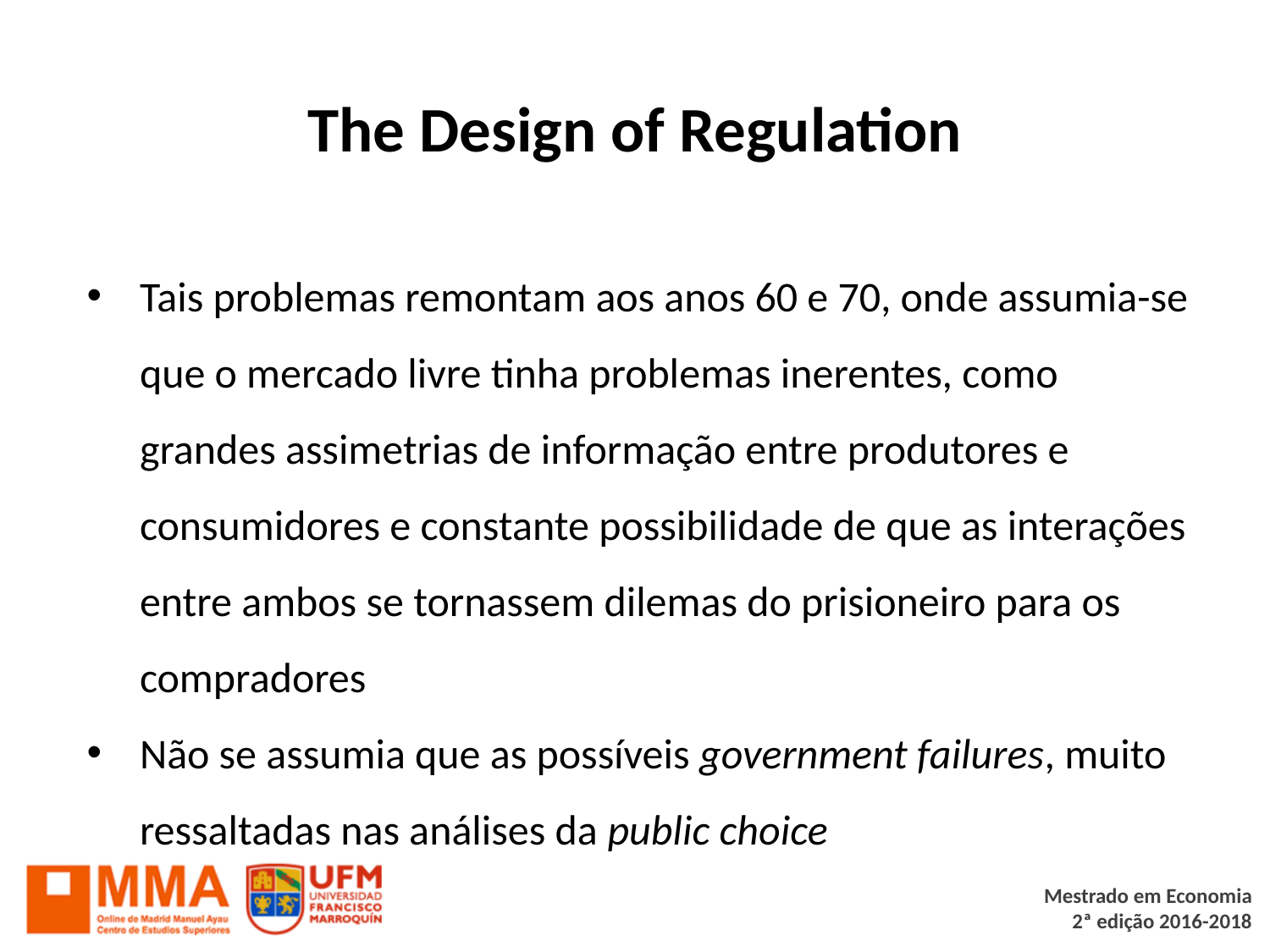

# The Design of Regulation
Tais problemas remontam aos anos 60 e 70, onde assumia-se que o mercado livre tinha problemas inerentes, como grandes assimetrias de informação entre produtores e consumidores e constante possibilidade de que as interações entre ambos se tornassem dilemas do prisioneiro para os compradores
Não se assumia que as possíveis government failures, muito ressaltadas nas análises da public choice